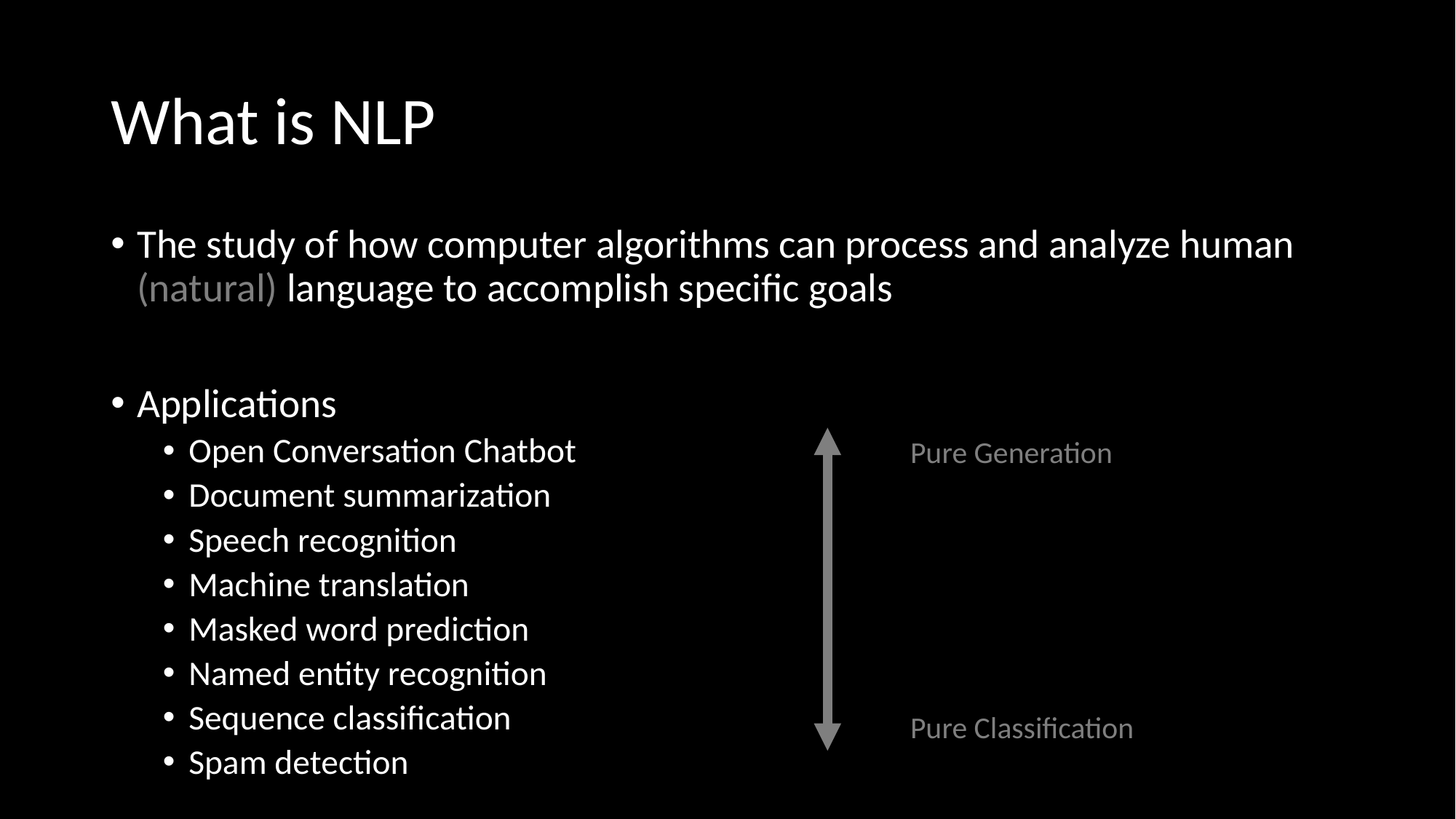

# What is NLP
The study of how computer algorithms can process and analyze human (natural) language to accomplish specific goals

Applications
Open Conversation Chatbot
Document summarization
Speech recognition
Machine translation
Masked word prediction
Named entity recognition
Sequence classification
Spam detection

Pure Generation
Pure Classification